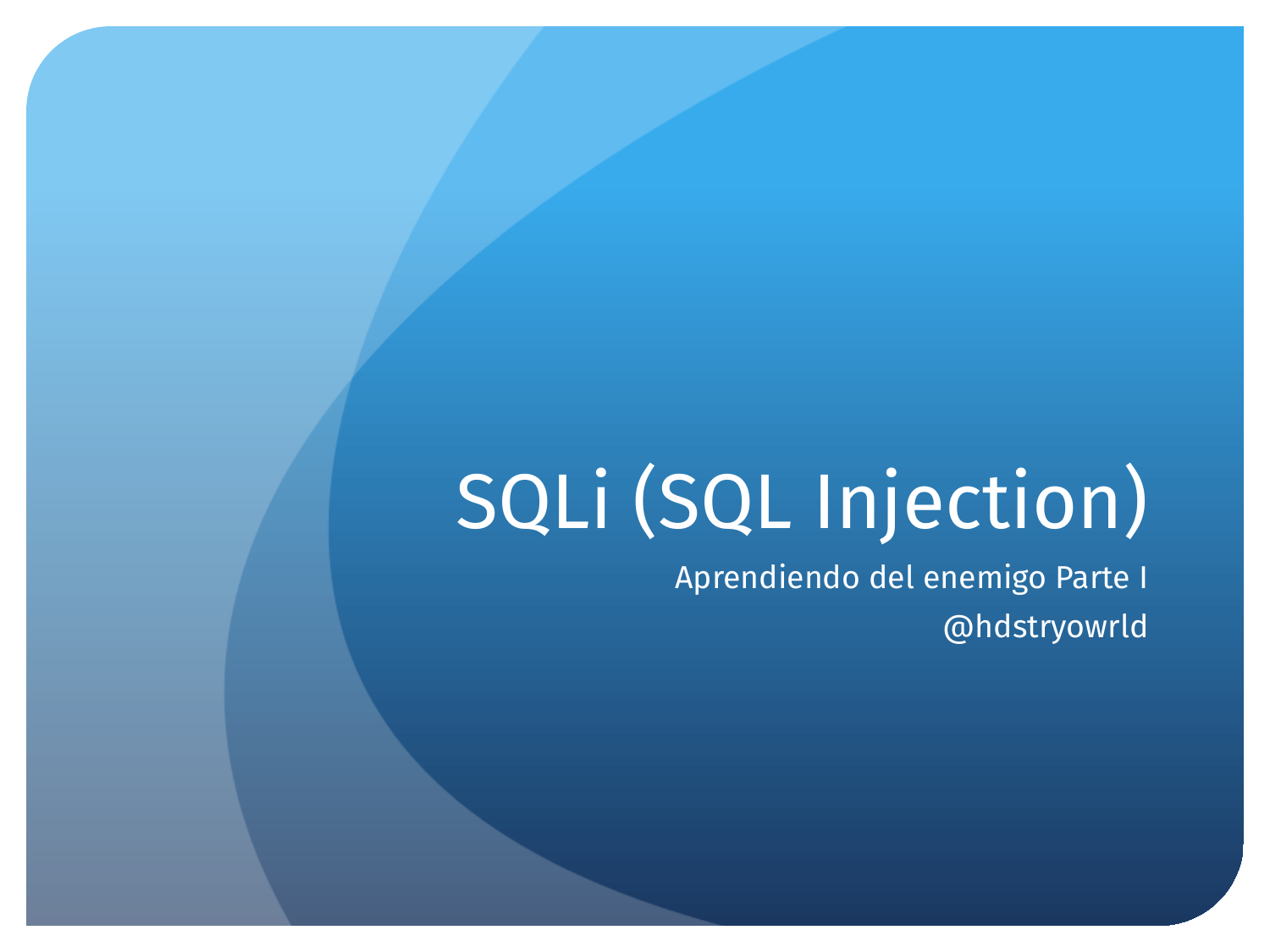

# SQLi (SQL Injection)
Aprendiendo del enemigo Parte I
@hdstryowrld